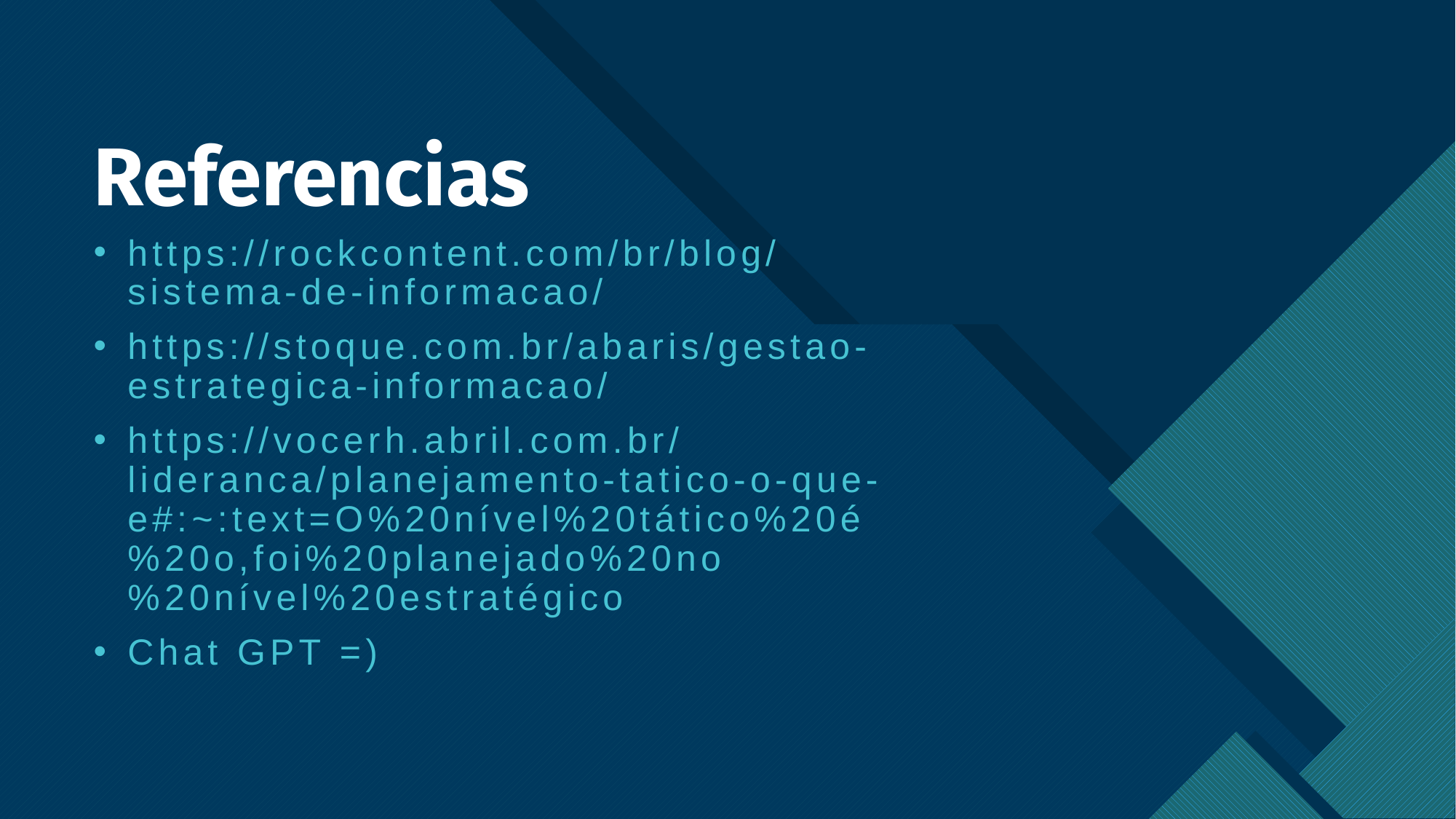

# Referencias
https://rockcontent.com/br/blog/sistema-de-informacao/
https://stoque.com.br/abaris/gestao-estrategica-informacao/
https://vocerh.abril.com.br/lideranca/planejamento-tatico-o-que-e#:~:text=O%20nível%20tático%20é%20o,foi%20planejado%20no%20nível%20estratégico
Chat GPT =)